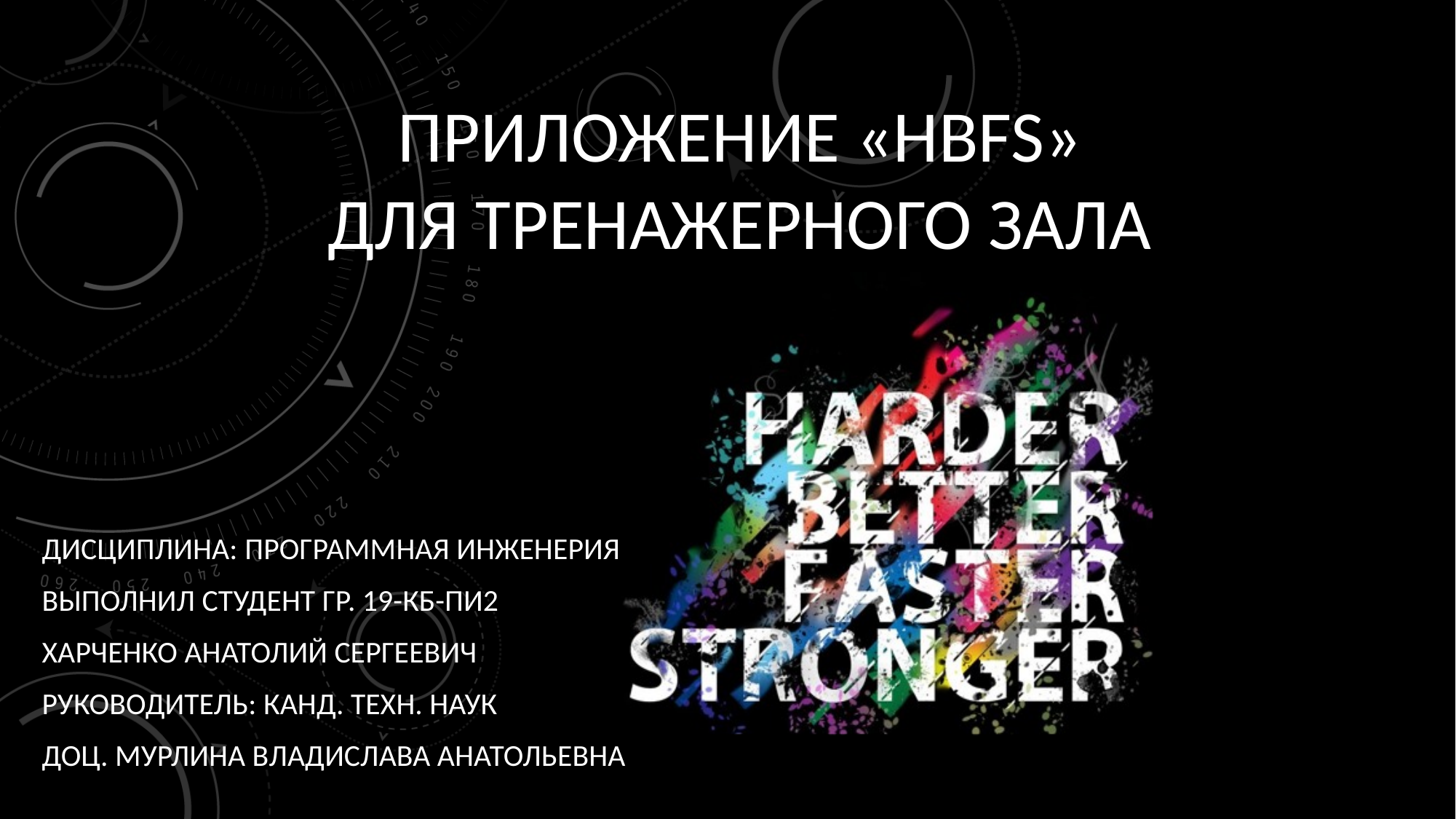

# Приложение «HBFS» для тренажерного зала
Дисциплина: Программная инженерия
Выполнил студент гр. 19-КБ-ПИ2
Харченко Анатолий Сергеевич
Руководитель: канд. Техн. наук
доц. Мурлина Владислава Анатольевна